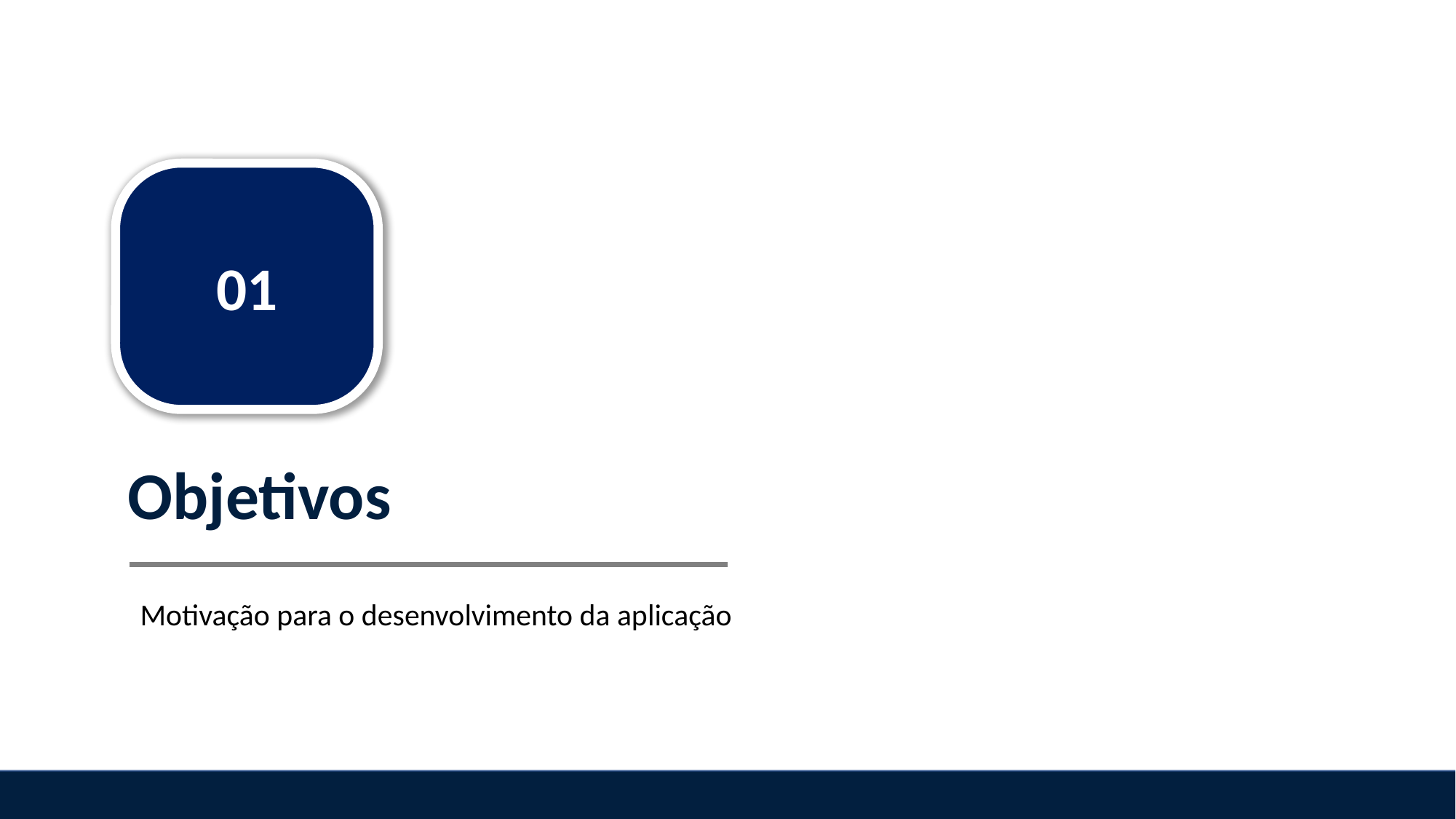

01
Objetivos
Motivação para o desenvolvimento da aplicação